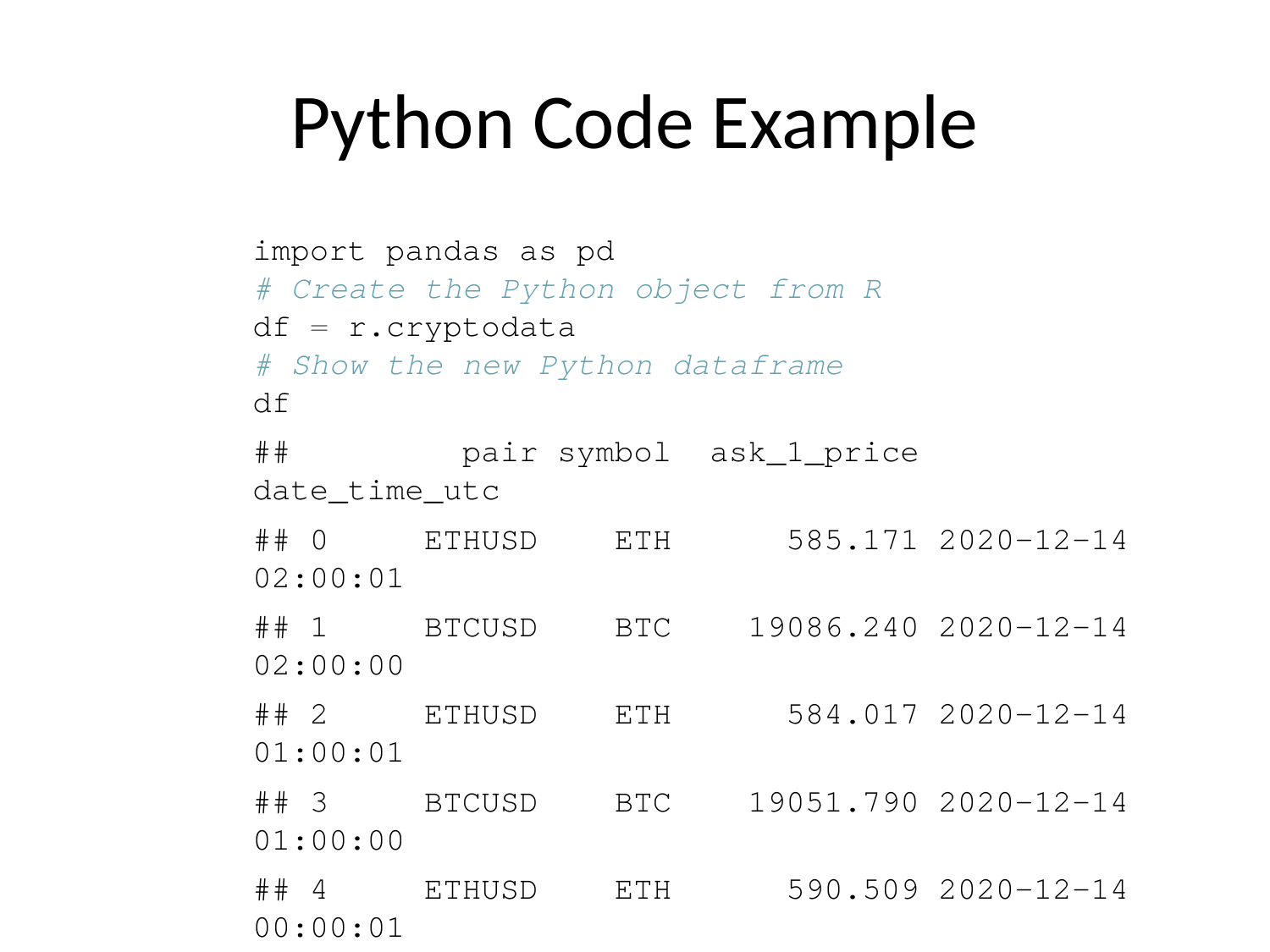

# Python Code Example
import pandas as pd
# Create the Python object from R
df = r.cryptodata
# Show the new Python dataframe
df
##         pair symbol  ask_1_price       date_time_utc
## 0     ETHUSD    ETH      585.171 2020-12-14 02:00:01
## 1     BTCUSD    BTC    19086.240 2020-12-14 02:00:00
## 2     ETHUSD    ETH      584.017 2020-12-14 01:00:01
## 3     BTCUSD    BTC    19051.790 2020-12-14 01:00:00
## 4     ETHUSD    ETH      590.509 2020-12-14 00:00:01
## ...      ...    ...          ...                 ...
## 5161  BTCUSD    BTC    11972.900 2020-08-10 06:03:50
## 5162  BTCUSD    BTC    11985.890 2020-08-10 05:03:48
## 5163  BTCUSD    BTC    11997.470 2020-08-10 04:32:55
## 5164  BTCUSD    BTC    10686.880                 NaT
## 5165  ETHUSD    ETH      357.844                 NaT
##
## [5166 rows x 4 columns]